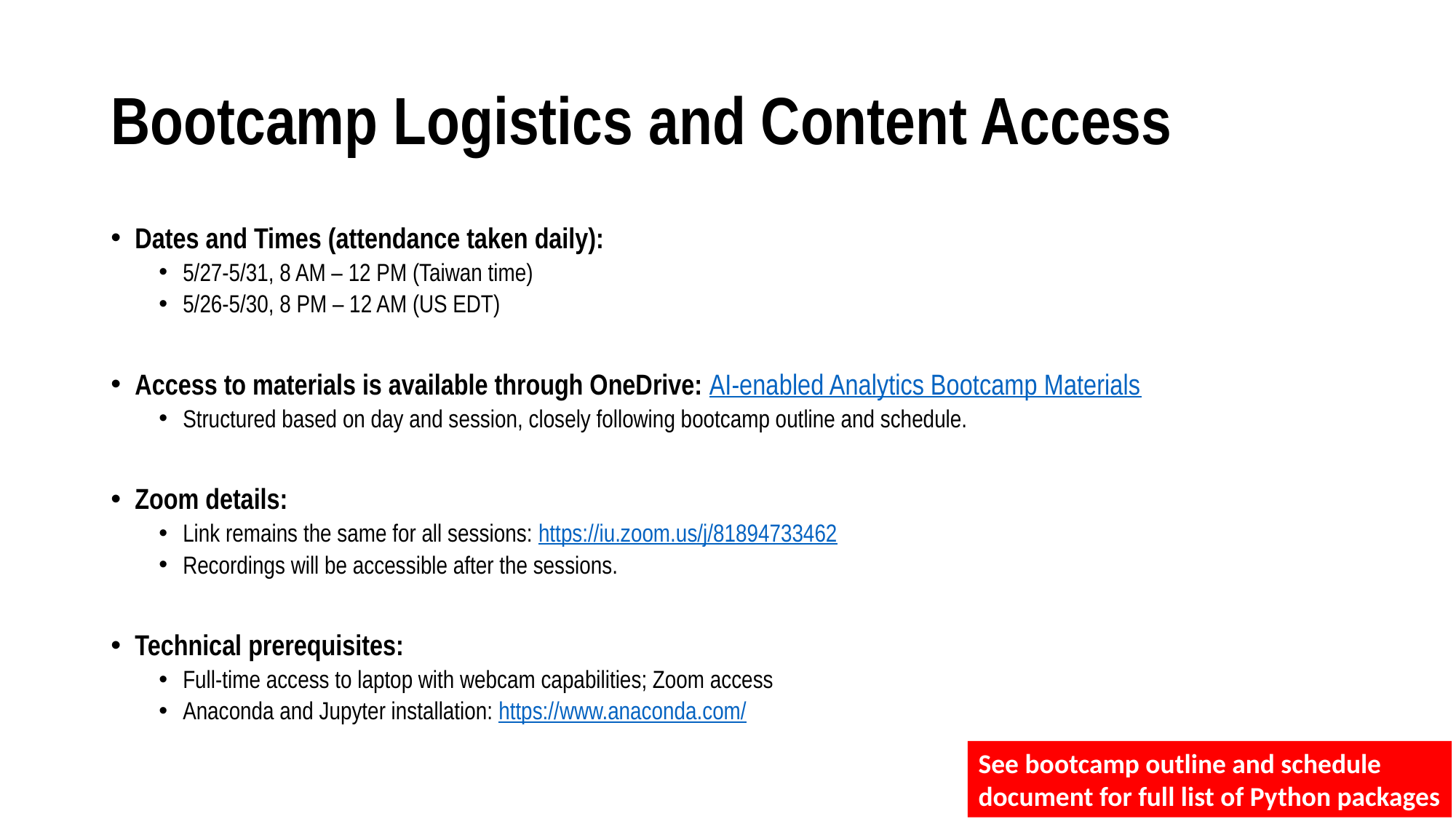

# Bootcamp Logistics and Content Access
Dates and Times (attendance taken daily):
5/27-5/31, 8 AM – 12 PM (Taiwan time)
5/26-5/30, 8 PM – 12 AM (US EDT)

Access to materials is available through OneDrive: AI-enabled Analytics Bootcamp Materials
Structured based on day and session, closely following bootcamp outline and schedule.

Zoom details:
Link remains the same for all sessions: https://iu.zoom.us/j/81894733462
Recordings will be accessible after the sessions.

Technical prerequisites:
Full-time access to laptop with webcam capabilities; Zoom access
Anaconda and Jupyter installation: https://www.anaconda.com/

See bootcamp outline and schedule
document for full list of Python packages
6